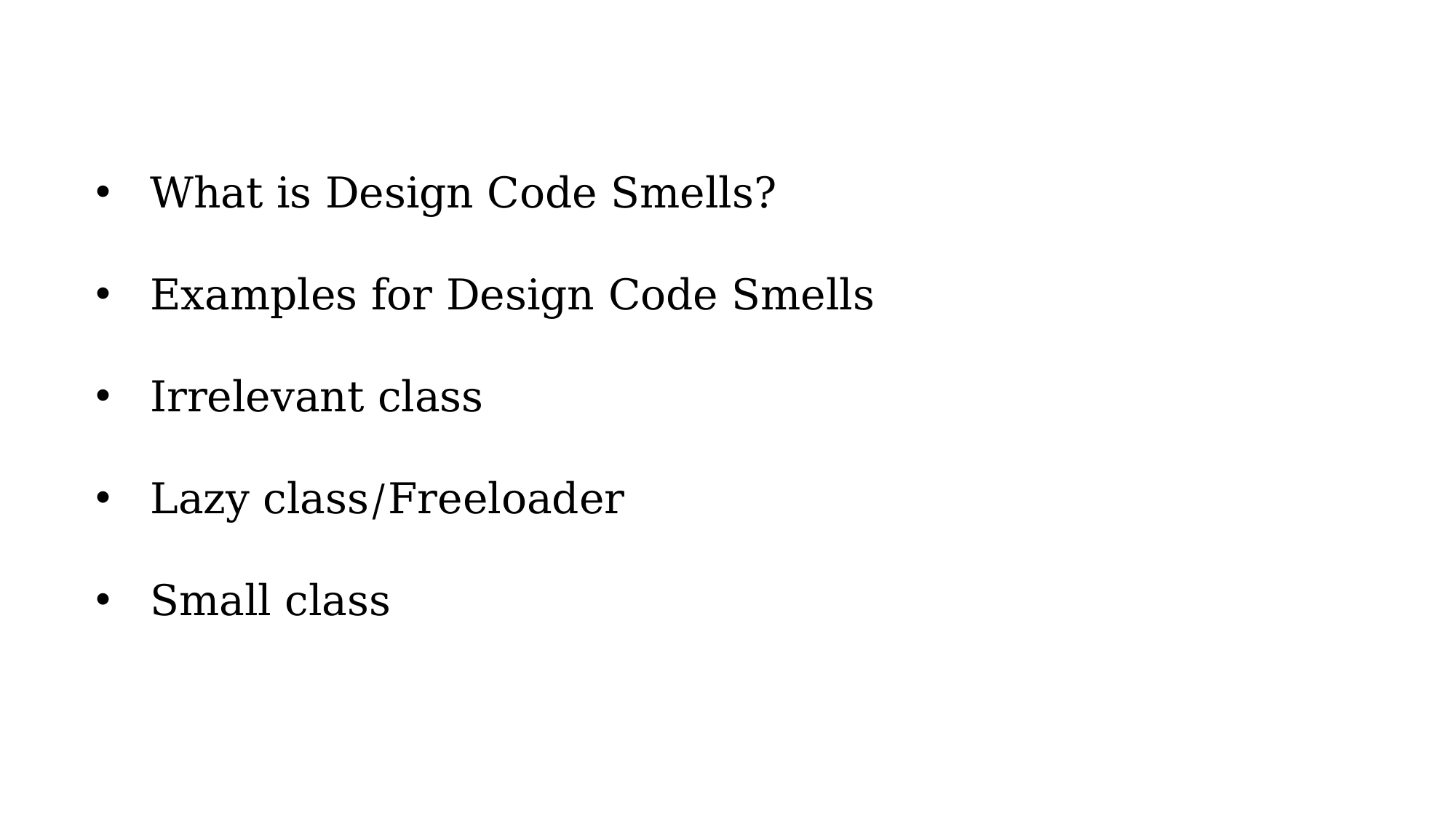

What is Design Code Smells?

Examples for Design Code Smells

Irrelevant class

Lazy class/Freeloader

Small class